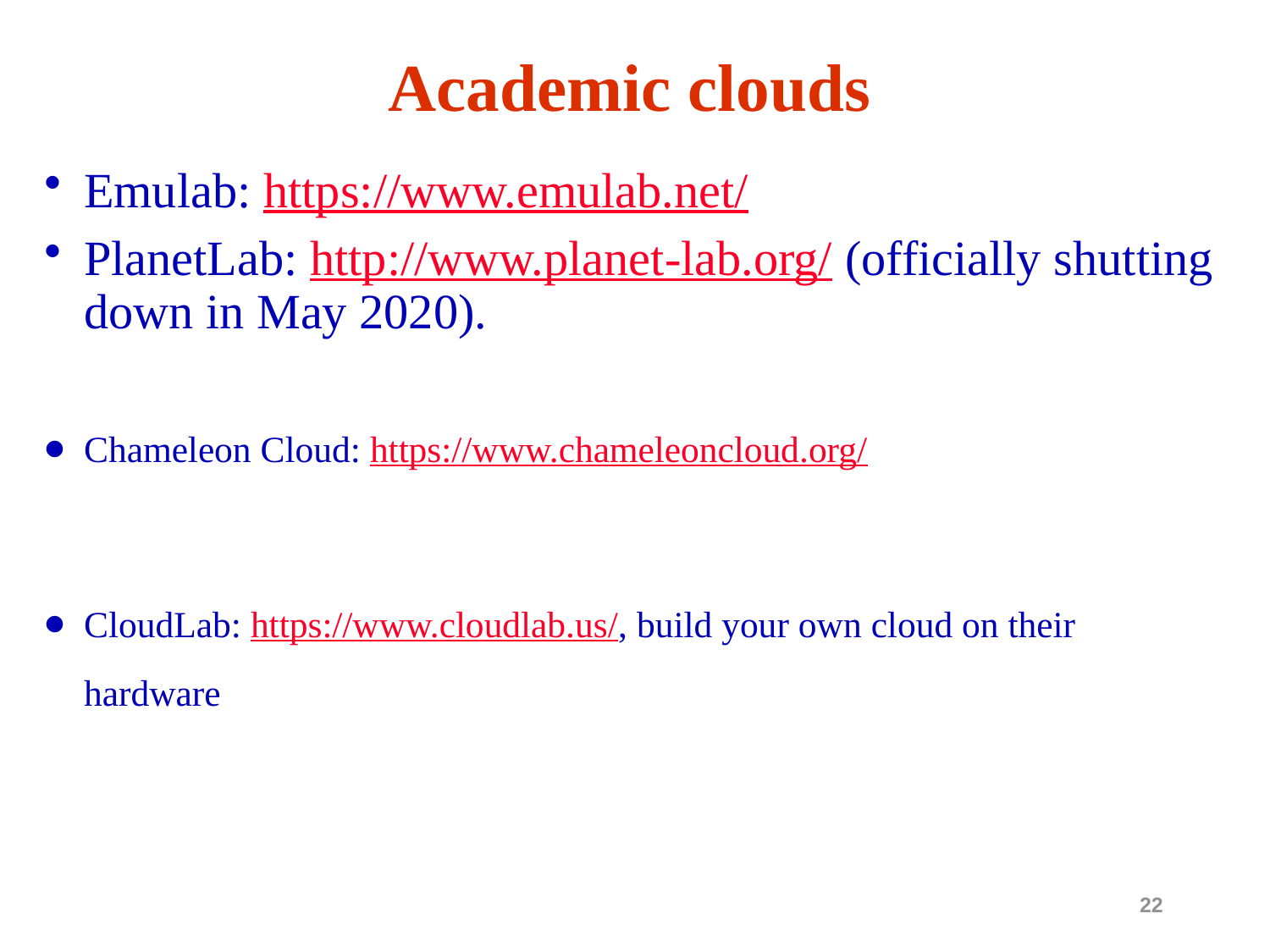

# Academic clouds
Emulab: https://www.emulab.net/
PlanetLab: http://www.planet-lab.org/ (officially shutting down in May 2020).

Chameleon Cloud: https://www.chameleoncloud.org/

CloudLab: https://www.cloudlab.us/, build your own cloud on their hardware